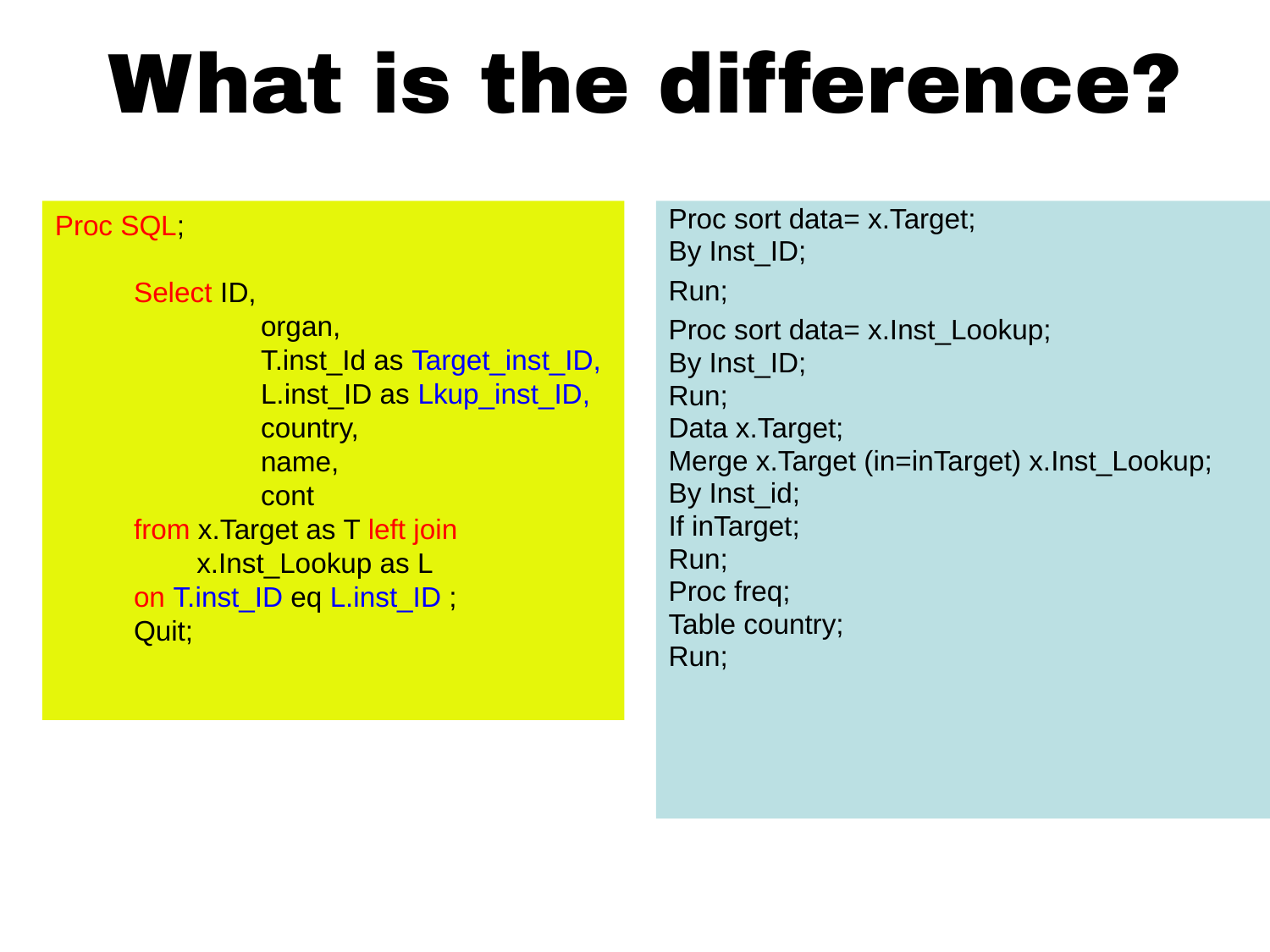

# What is the difference?
Proc SQL;

	Select ID,
			organ,
			T.inst_Id as Target_inst_ID,
			L.inst_ID as Lkup_inst_ID,
			country,
			name,
			cont
	from x.Target as T left join
	        x.Inst_Lookup as L
	on T.inst_ID eq L.inst_ID ;
	Quit;

Proc sort data= x.Target;
By Inst_ID;
Run;
Proc sort data= x.Inst_Lookup;
By Inst_ID;
Run;
Data x.Target;
Merge x.Target (in=inTarget) x.Inst_Lookup;
By Inst_id;
If inTarget;
Run;
Proc freq;
Table country;
Run;